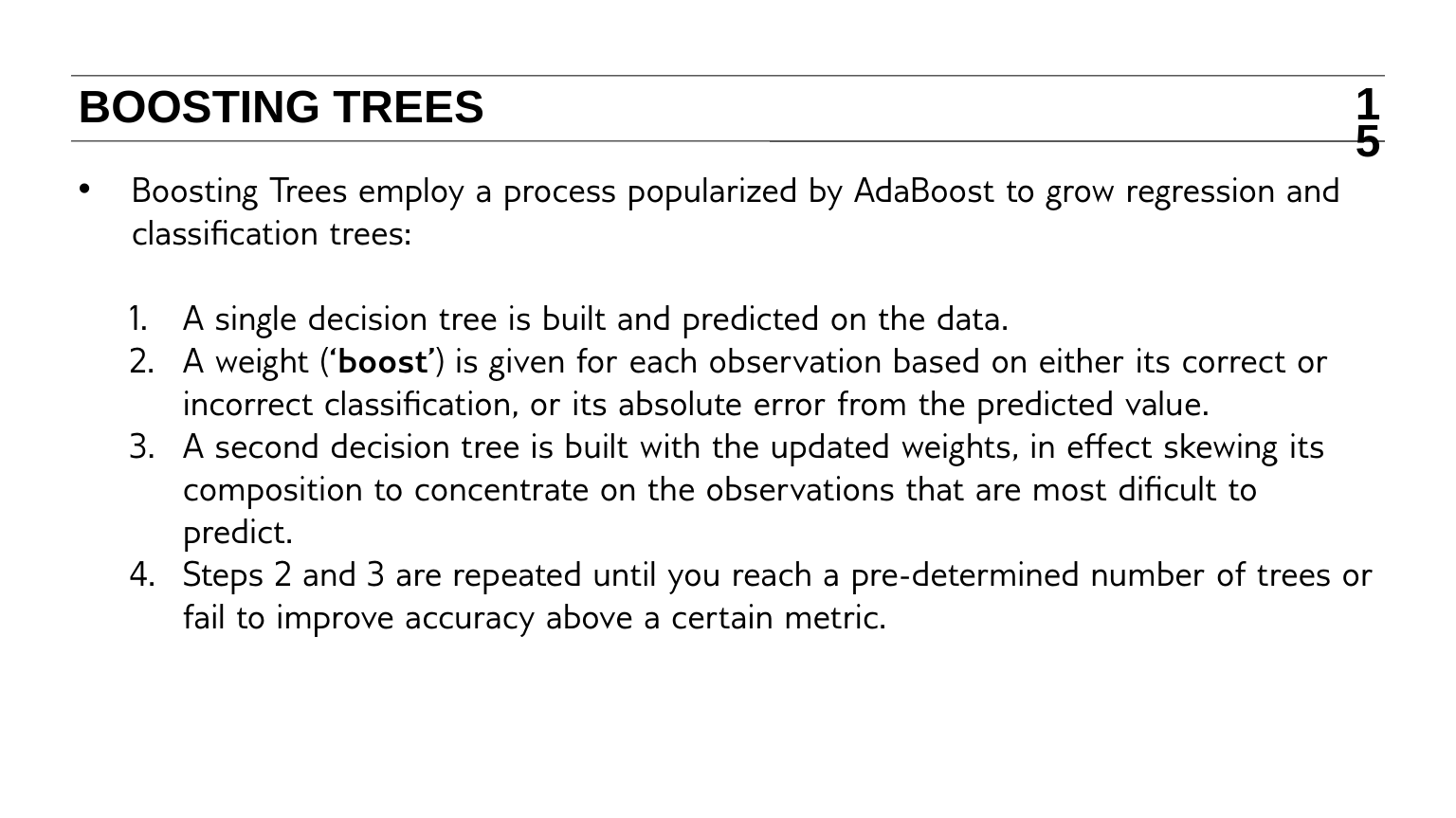

Boosting trees
15
Boosting Trees employ a process popularized by AdaBoost to grow regression and classification trees:

A single decision tree is built and predicted on the data.
A weight (‘boost’) is given for each observation based on either its correct or incorrect classification, or its absolute error from the predicted value.
A second decision tree is built with the updated weights, in effect skewing its composition to concentrate on the observations that are most dificult to predict.
Steps 2 and 3 are repeated until you reach a pre-determined number of trees or fail to improve accuracy above a certain metric.